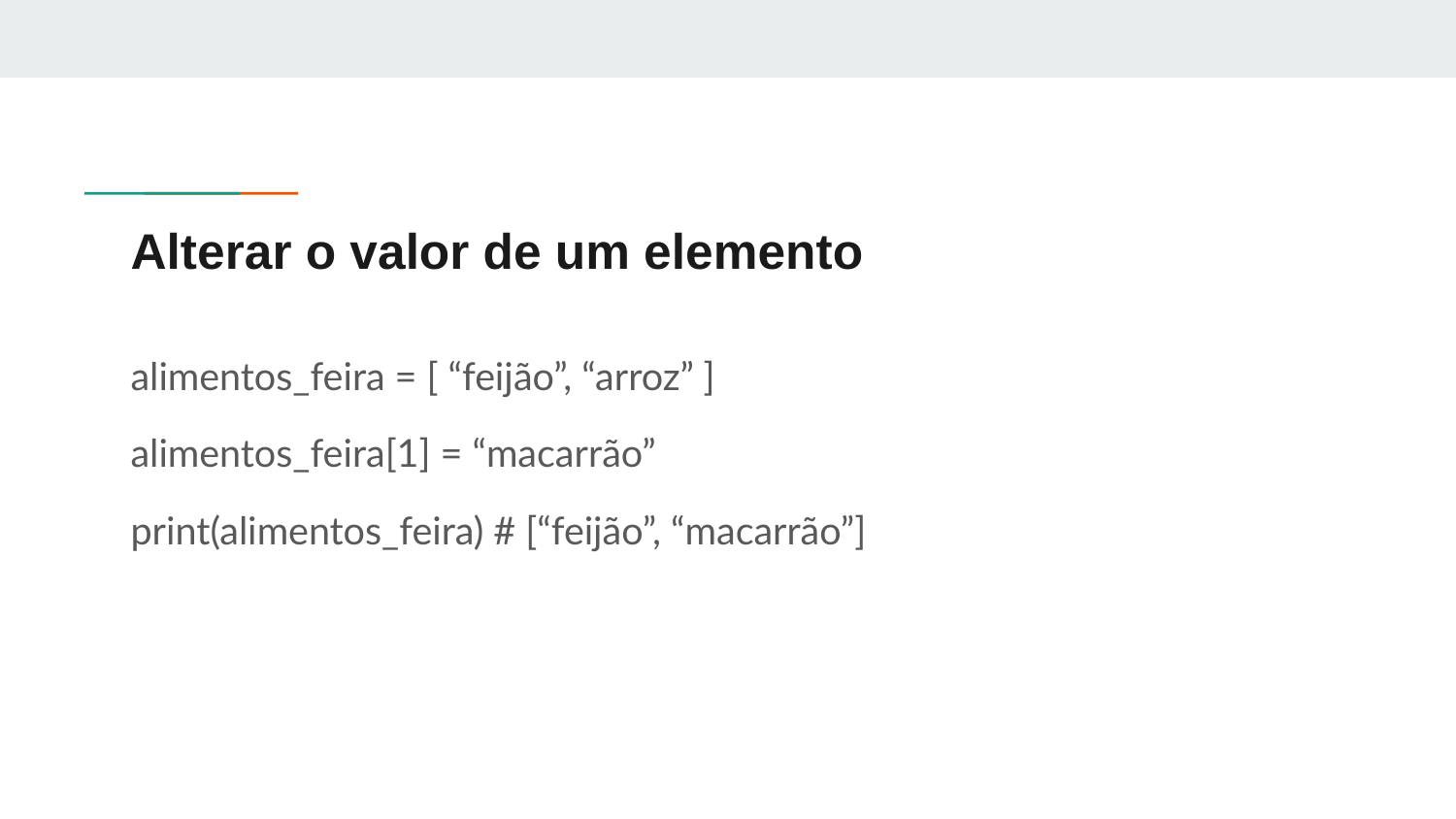

# Alterar o valor de um elemento
alimentos_feira = [ “feijão”, “arroz” ]
alimentos_feira[1] = “macarrão”
print(alimentos_feira) # [“feijão”, “macarrão”]